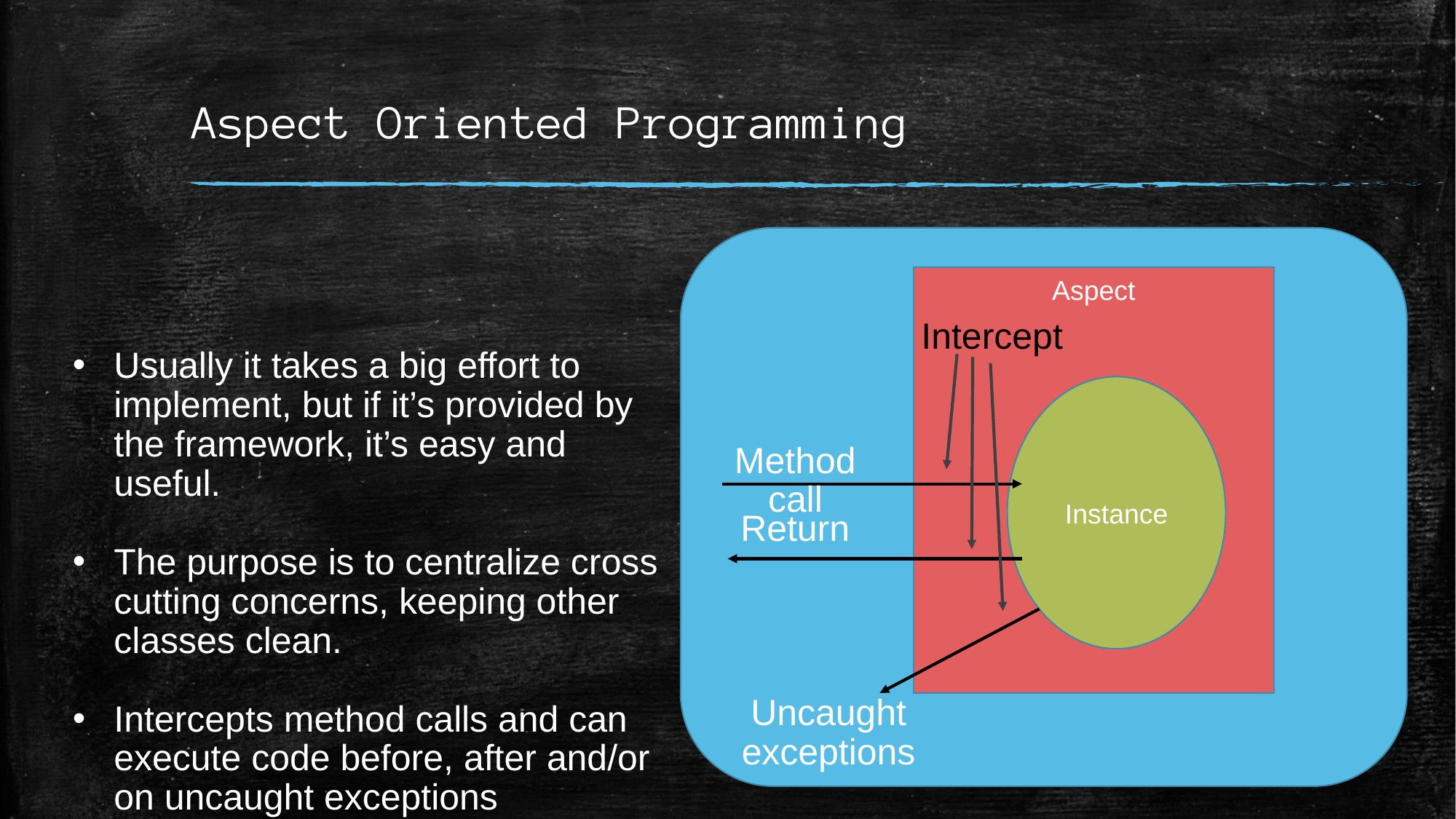

# Aspect Oriented Programming

Aspect
Intercept
Usually it takes a big effort to implement, but if it’s provided by the framework, it’s easy and useful.

The purpose is to centralize cross cutting concerns, keeping other classes clean.

Intercepts method calls and can execute code before, after and/or on uncaught exceptions
Instance
Method call
Return
Uncaught exceptions